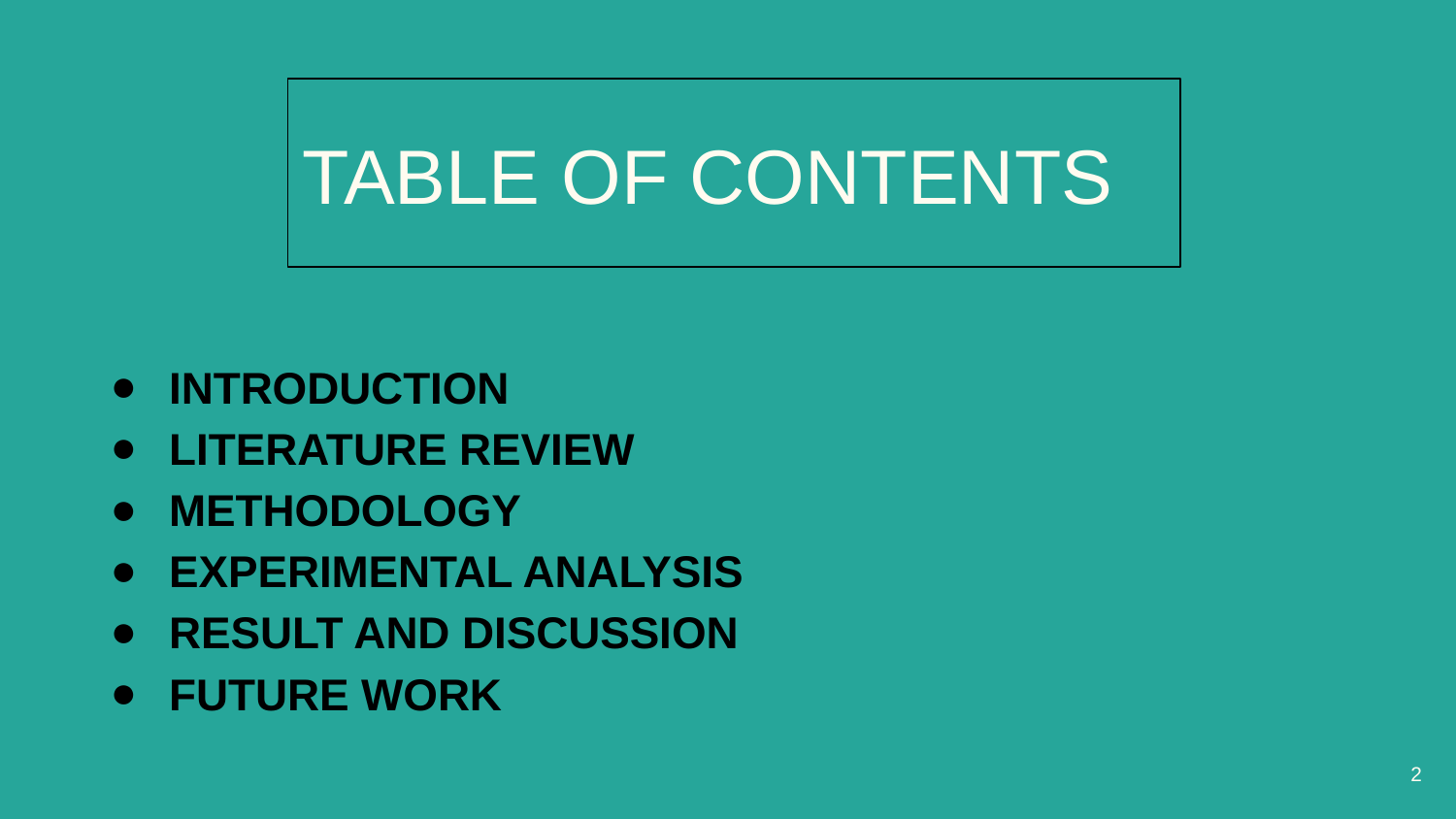

# TABLE OF CONTENTS
INTRODUCTION
LITERATURE REVIEW
METHODOLOGY
EXPERIMENTAL ANALYSIS
RESULT AND DISCUSSION
FUTURE WORK

2